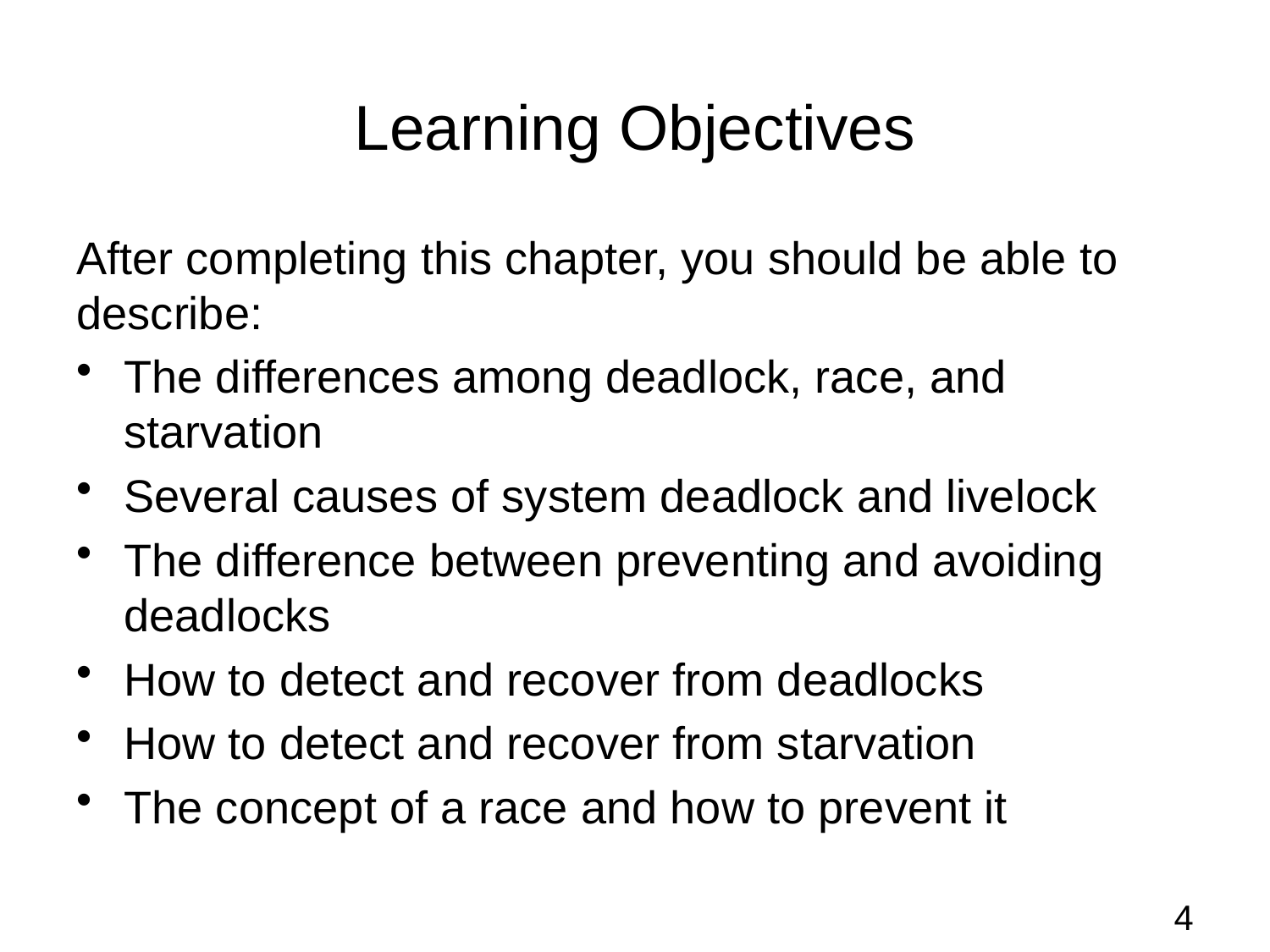

# Learning Objectives
After completing this chapter, you should be able to describe:
The differences among deadlock, race, and starvation
Several causes of system deadlock and livelock
The difference between preventing and avoiding deadlocks
How to detect and recover from deadlocks
How to detect and recover from starvation
The concept of a race and how to prevent it

4